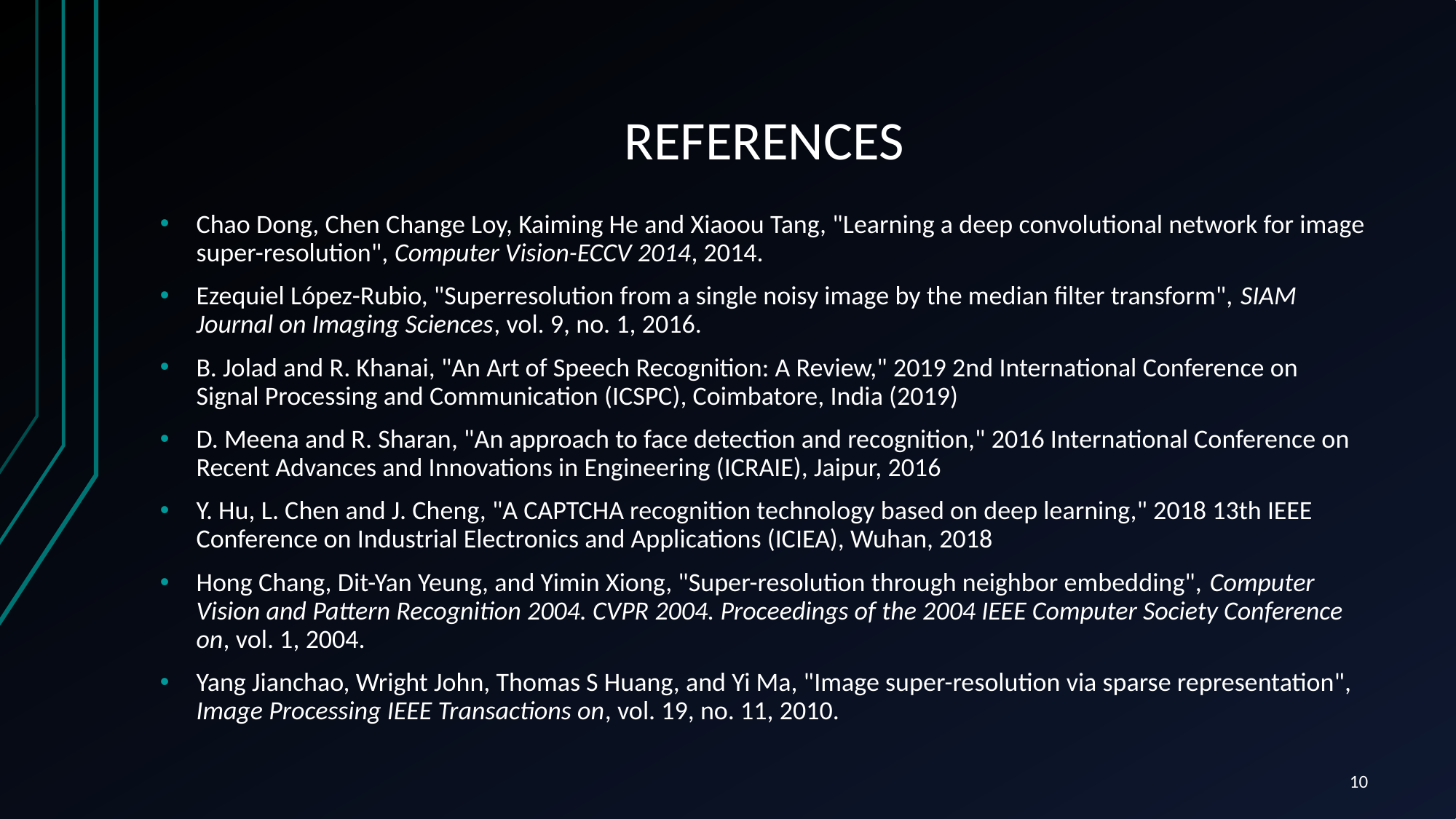

# REFERENCES
Chao Dong, Chen Change Loy, Kaiming He and Xiaoou Tang, "Learning a deep convolutional network for image super-resolution", Computer Vision-ECCV 2014, 2014.
Ezequiel López-Rubio, "Superresolution from a single noisy image by the median filter transform", SIAM Journal on Imaging Sciences, vol. 9, no. 1, 2016.
B. Jolad and R. Khanai, "An Art of Speech Recognition: A Review," 2019 2nd International Conference on Signal Processing and Communication (ICSPC), Coimbatore, India (2019)
D. Meena and R. Sharan, "An approach to face detection and recognition," 2016 International Conference on Recent Advances and Innovations in Engineering (ICRAIE), Jaipur, 2016
Y. Hu, L. Chen and J. Cheng, "A CAPTCHA recognition technology based on deep learning," 2018 13th IEEE Conference on Industrial Electronics and Applications (ICIEA), Wuhan, 2018
Hong Chang, Dit-Yan Yeung, and Yimin Xiong, "Super-resolution through neighbor embedding", Computer Vision and Pattern Recognition 2004. CVPR 2004. Proceedings of the 2004 IEEE Computer Society Conference on, vol. 1, 2004.
Yang Jianchao, Wright John, Thomas S Huang, and Yi Ma, "Image super-resolution via sparse representation", Image Processing IEEE Transactions on, vol. 19, no. 11, 2010.

10